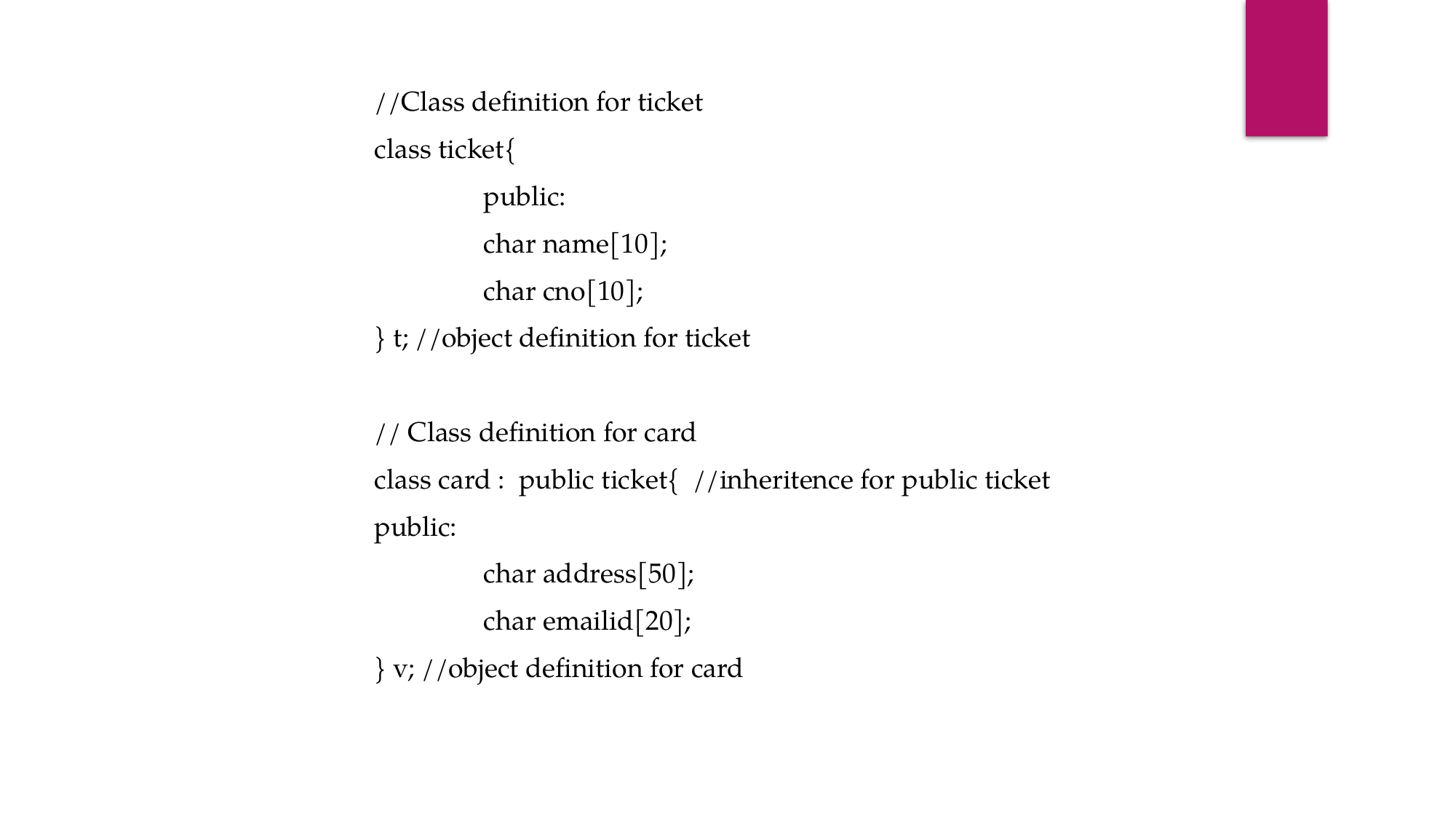

//Class definition for ticket
class ticket{
	public:
	char name[10];
	char cno[10];
} t; //object definition for ticket

// Class definition for card
class card :  public ticket{  //inheritence for public ticket
public:
	char address[50];
	char emailid[20];
} v; //object definition for card